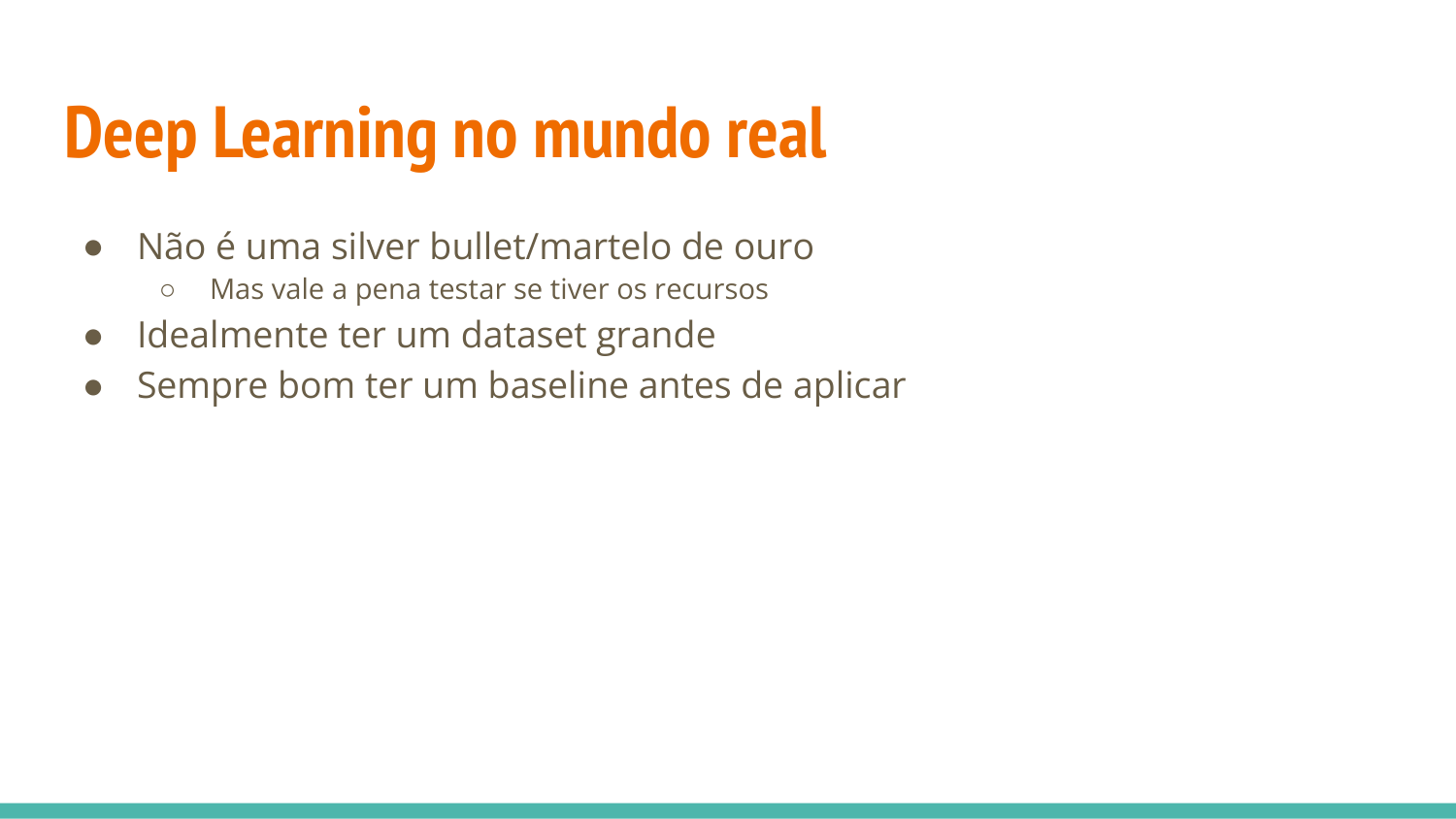

# Deep Learning no mundo real
Não é uma silver bullet/martelo de ouro
Mas vale a pena testar se tiver os recursos
Idealmente ter um dataset grande
Sempre bom ter um baseline antes de aplicar